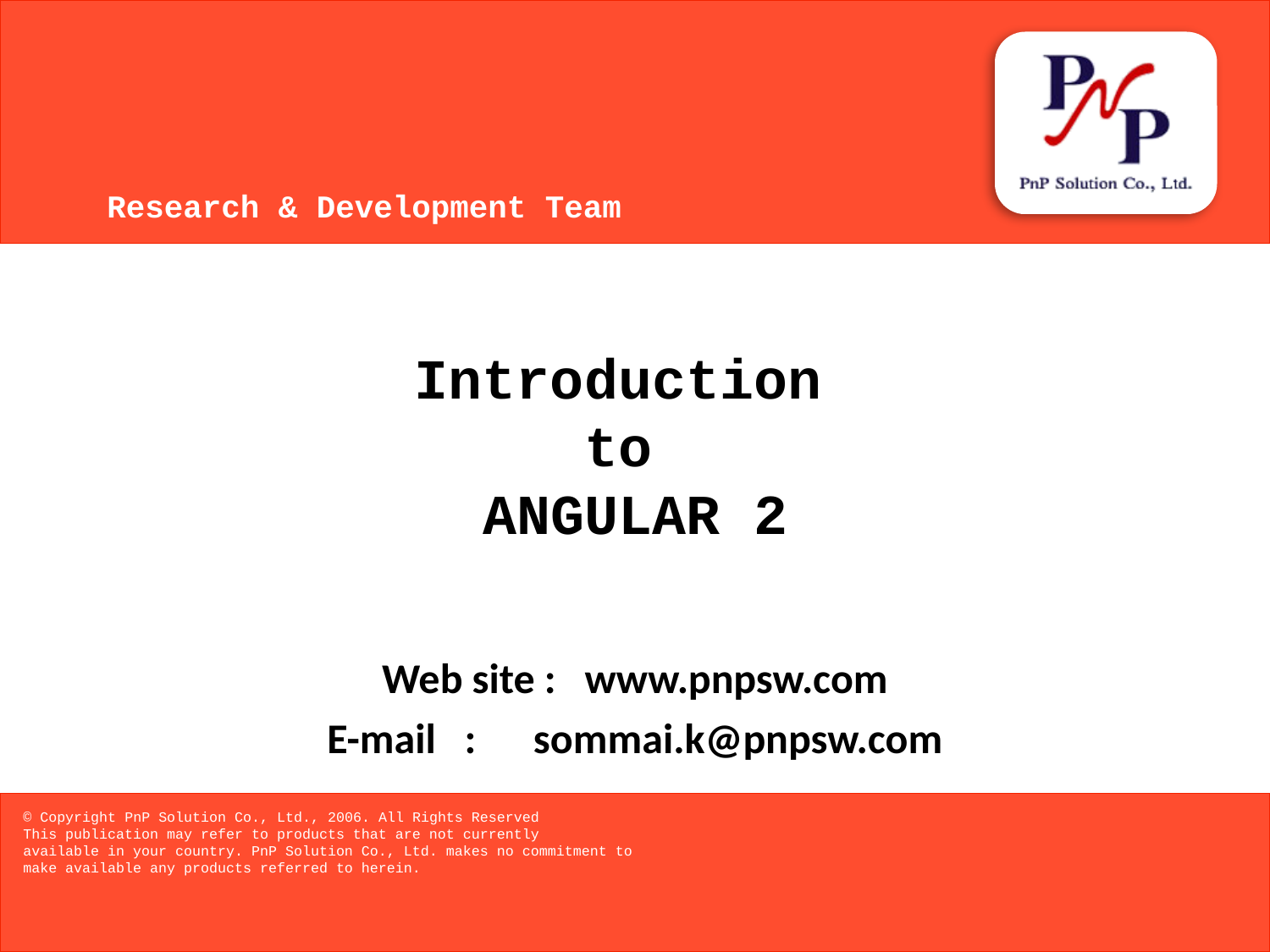

# Introduction to ANGULAR 2
Web site :   www.pnpsw.com
E-mail   :      sommai.k@pnpsw.com